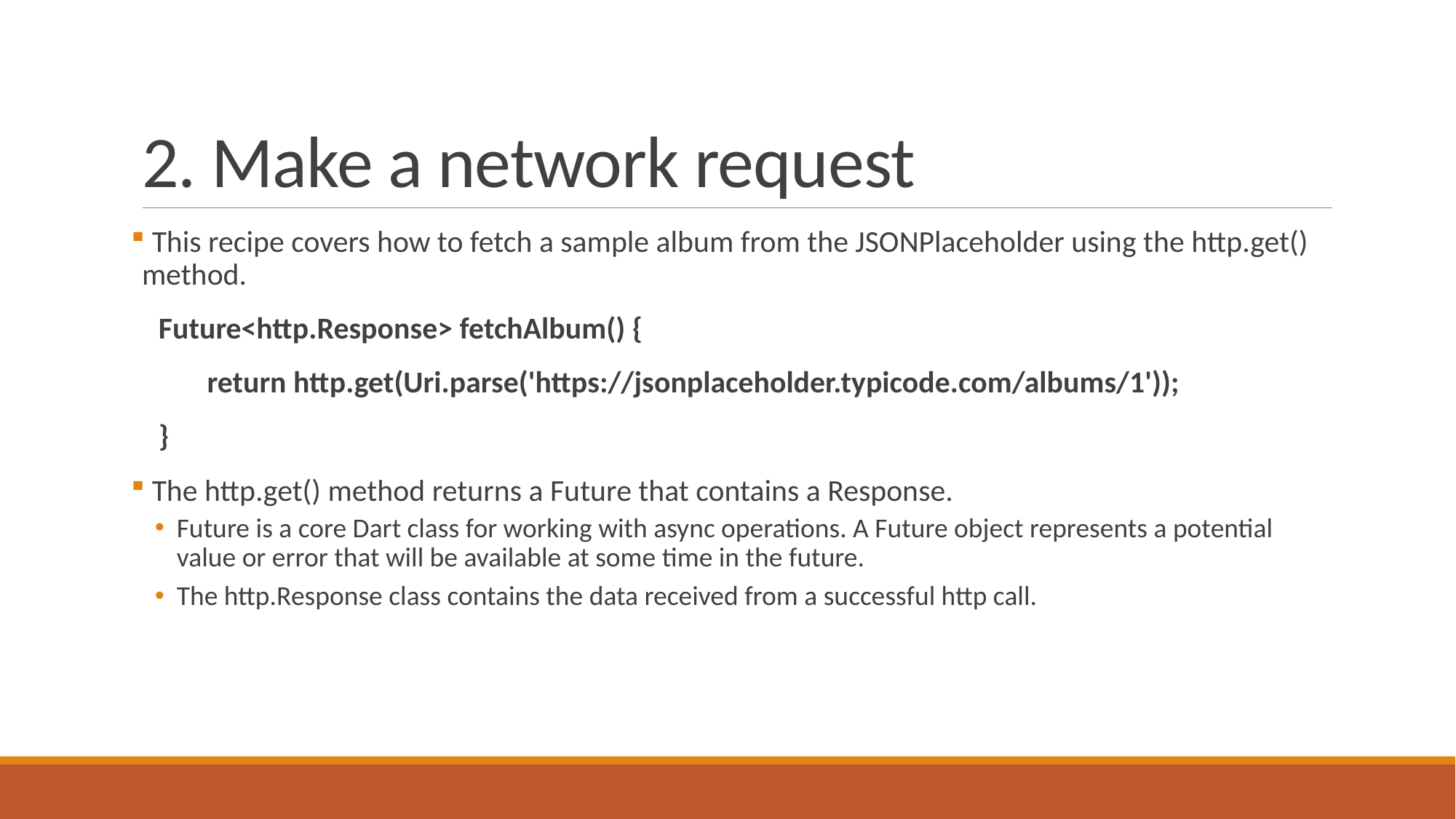

# 2. Make a network request
 This recipe covers how to fetch a sample album from the JSONPlaceholder using the http.get() method.
    Future<http.Response> fetchAlbum() {
           return http.get(Uri.parse('https://jsonplaceholder.typicode.com/albums/1'));
    }
 The http.get() method returns a Future that contains a Response.
Future is a core Dart class for working with async operations. A Future object represents a potential value or error that will be available at some time in the future.
The http.Response class contains the data received from a successful http call.